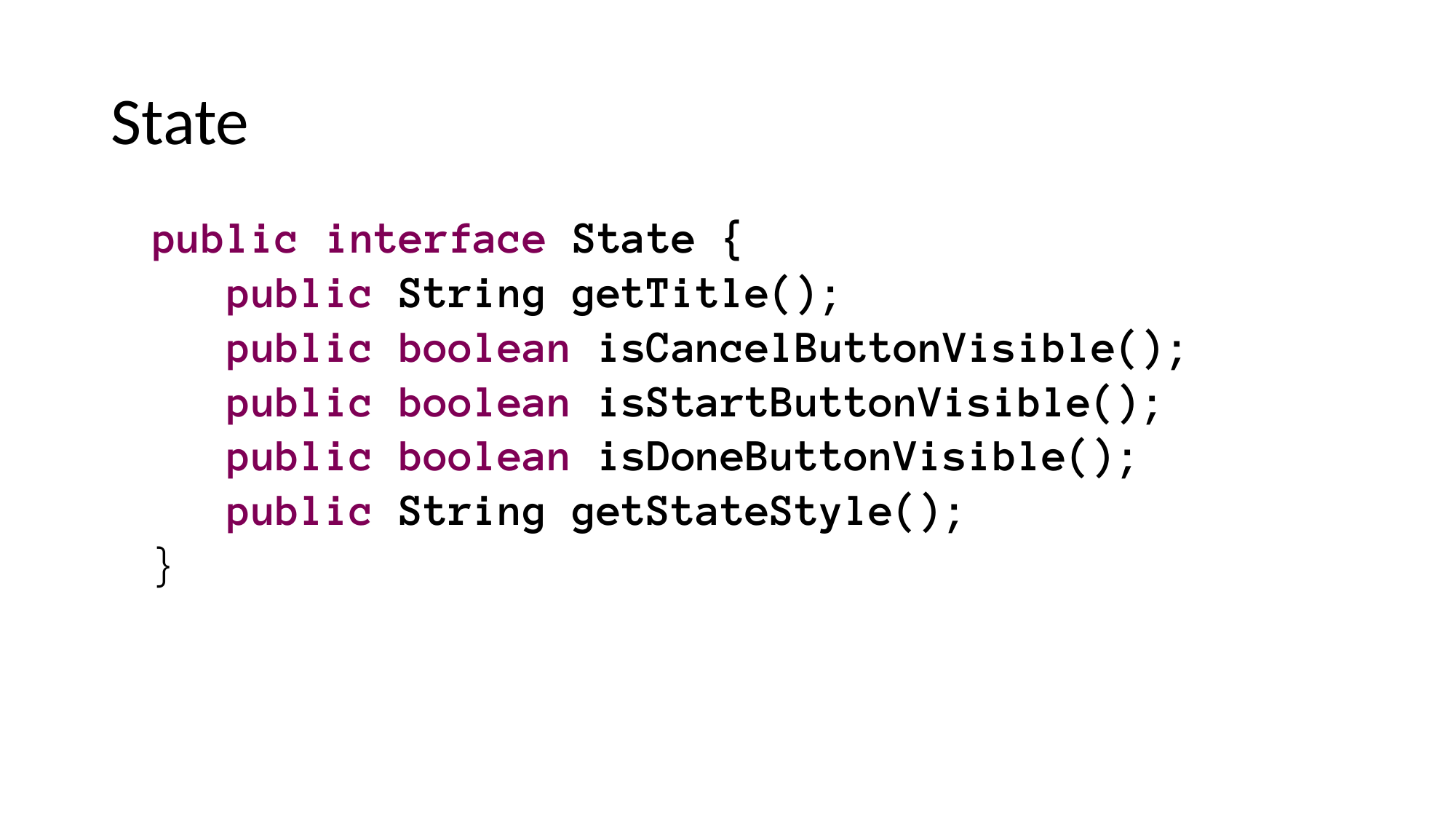

# State
public interface State {
   public String getTitle();
   public boolean isCancelButtonVisible();
   public boolean isStartButtonVisible();
   public boolean isDoneButtonVisible();
   public String getStateStyle();
}